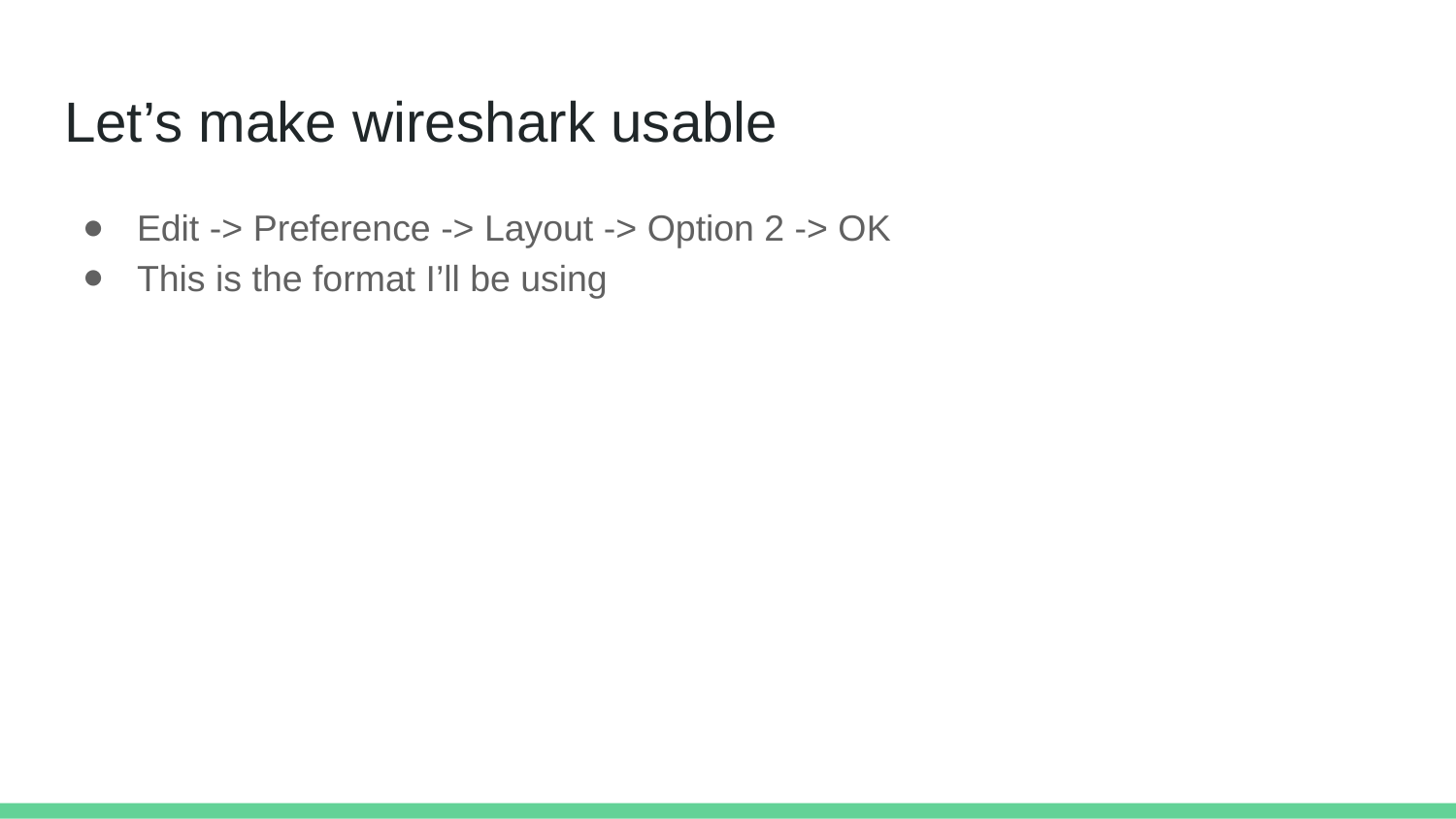

# Let’s make wireshark usable
Edit -> Preference -> Layout -> Option 2 -> OK
This is the format I’ll be using